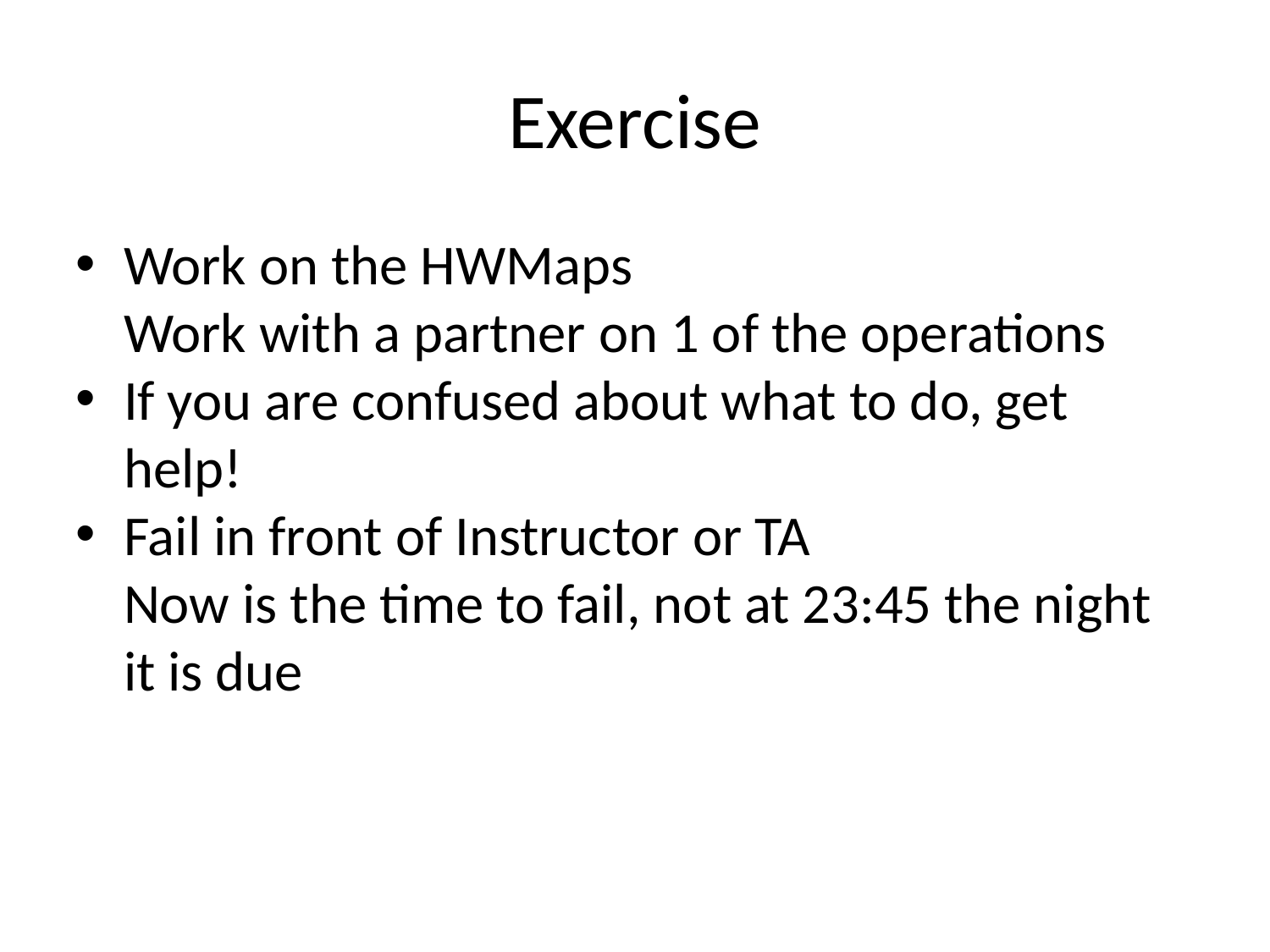

Exercise
Work on the HWMaps
Work with a partner on 1 of the operations
If you are confused about what to do, get help!
Fail in front of Instructor or TA
Now is the time to fail, not at 23:45 the night it is due